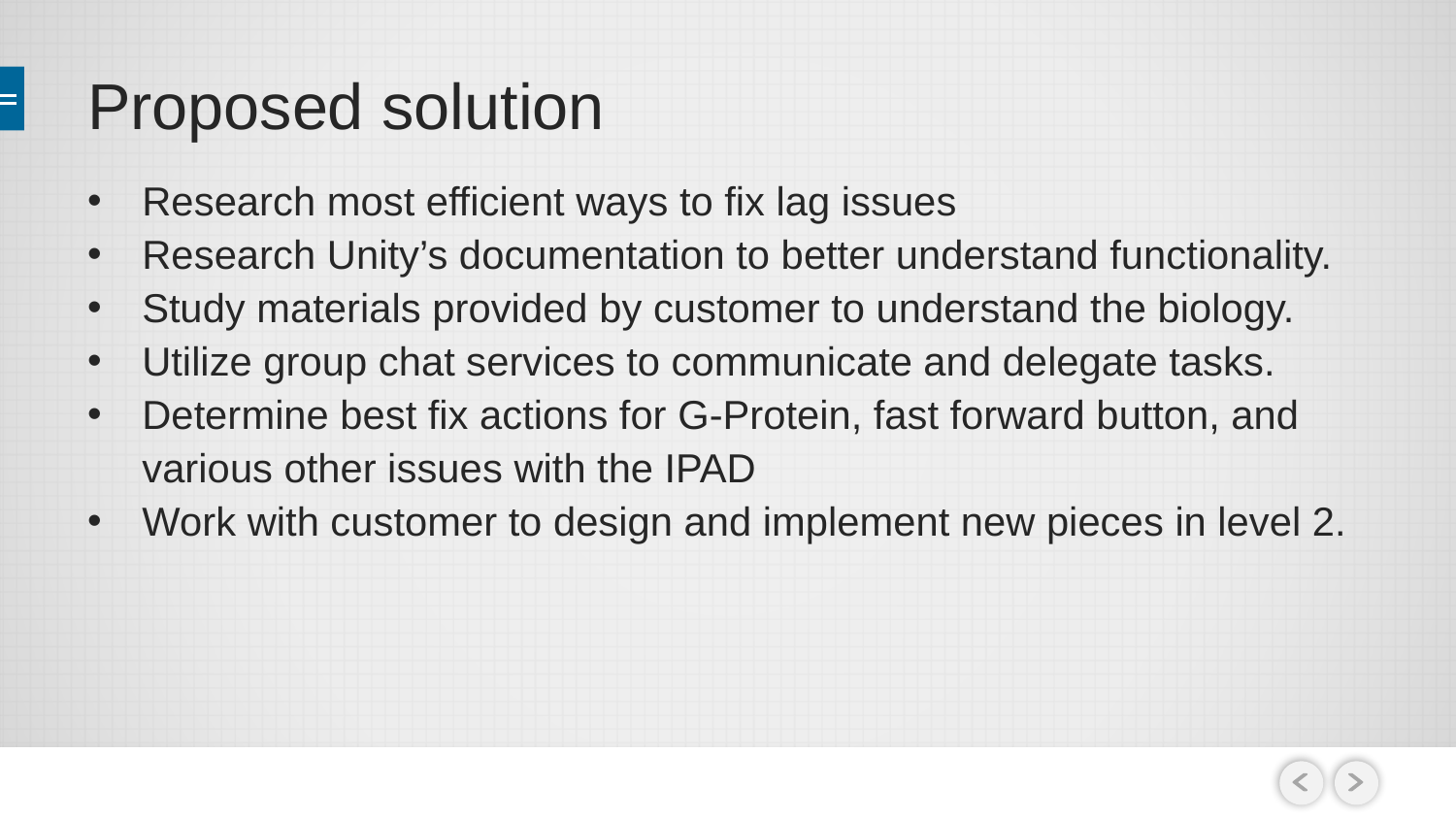

# Proposed solution
Research most efficient ways to fix lag issues
Research Unity’s documentation to better understand functionality.
Study materials provided by customer to understand the biology.
Utilize group chat services to communicate and delegate tasks.
Determine best fix actions for G-Protein, fast forward button, and various other issues with the IPAD
Work with customer to design and implement new pieces in level 2.